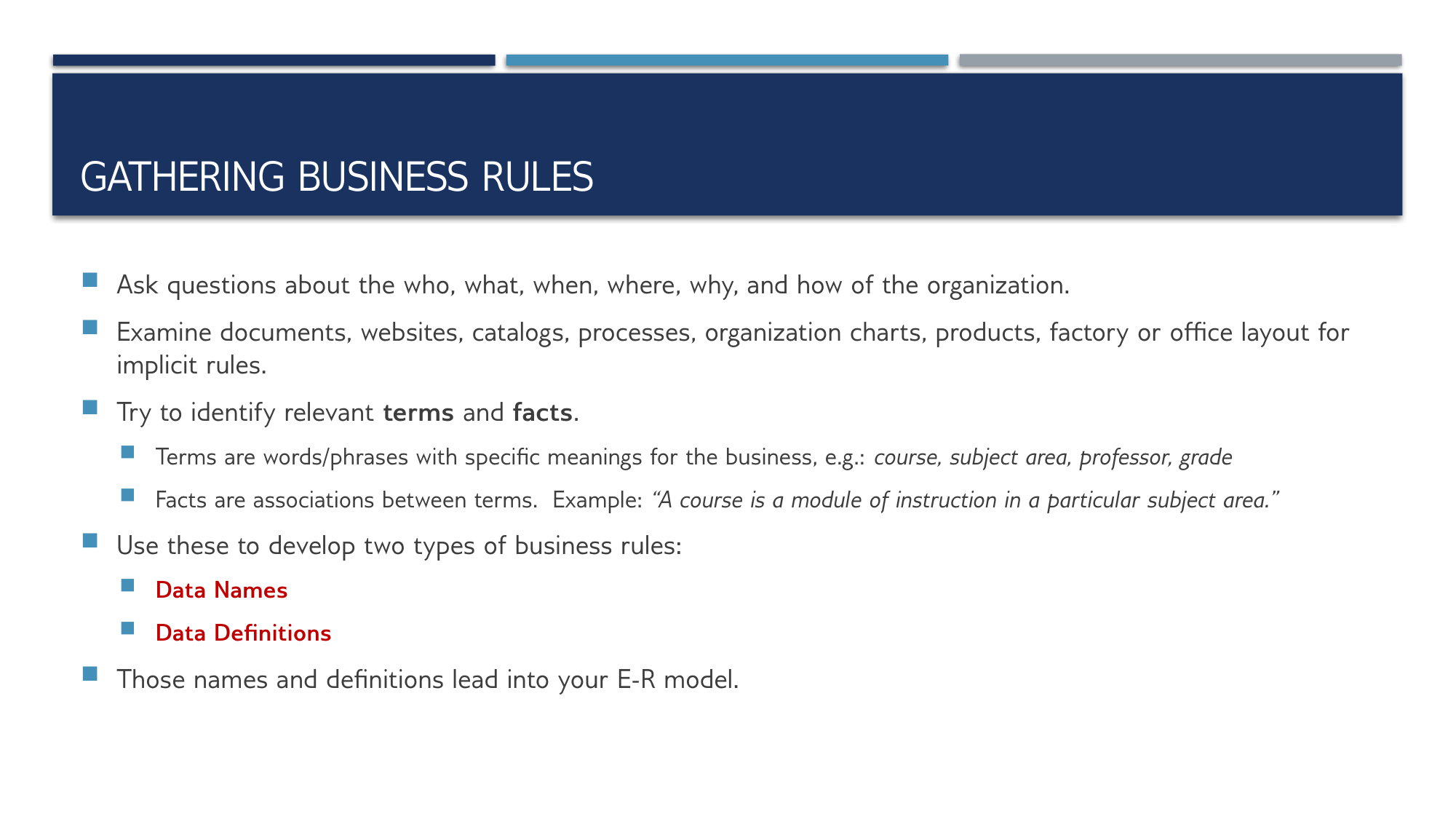

# Gathering business rules
Ask questions about the who, what, when, where, why, and how of the organization.
Examine documents, websites, catalogs, processes, organization charts, products, factory or office layout for implicit rules.
Try to identify relevant terms and facts.
Terms are words/phrases with specific meanings for the business, e.g.: course, subject area, professor, grade
Facts are associations between terms.  Example: “A course is a module of instruction in a particular subject area.”
Use these to develop two types of business rules:
Data Names
Data Definitions
Those names and definitions lead into your E-R model.